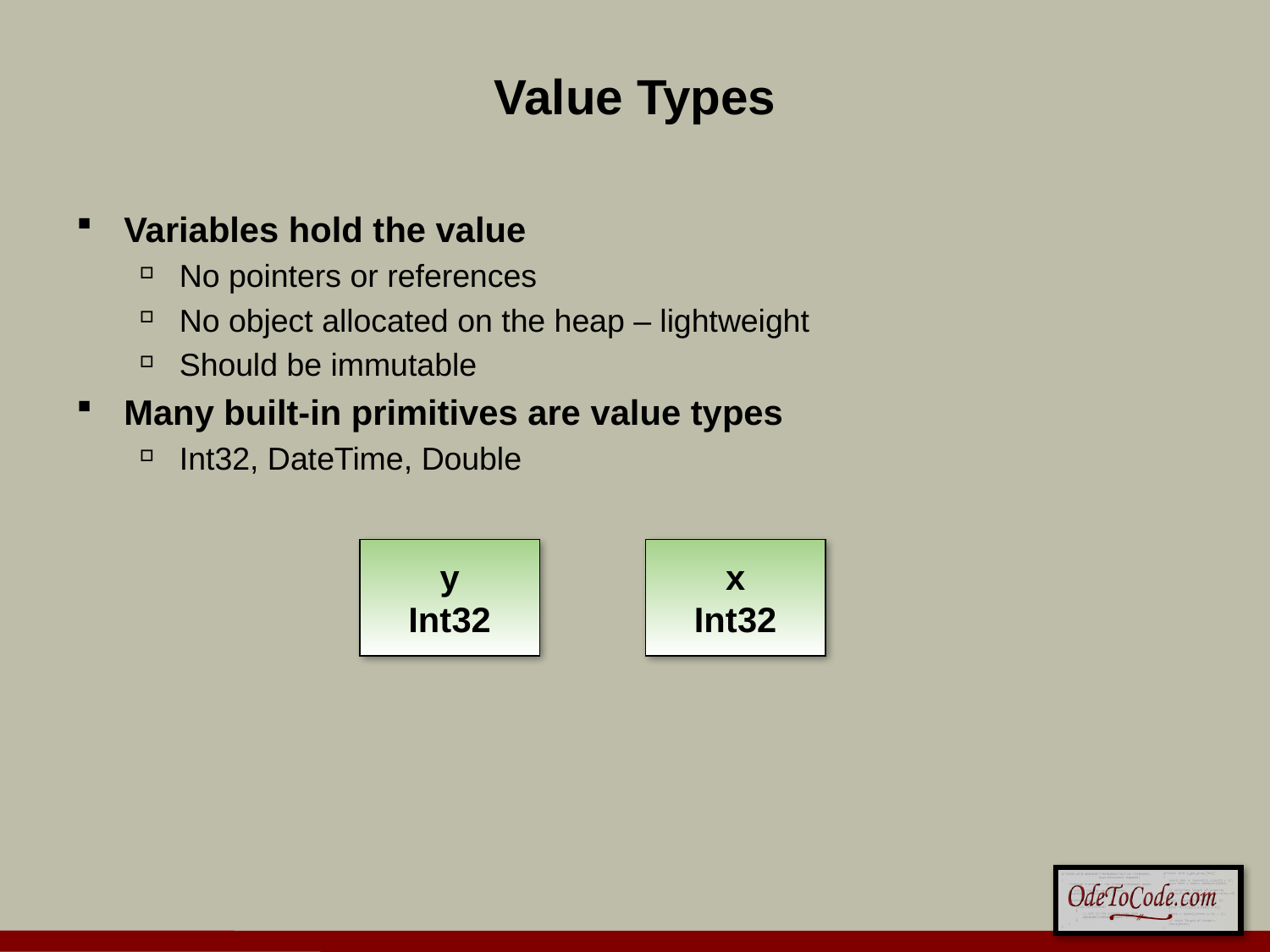

# Value Types
Variables hold the value
No pointers or references
No object allocated on the heap – lightweight
Should be immutable
Many built-in primitives are value types
Int32, DateTime, Double
y
Int32
x
Int32